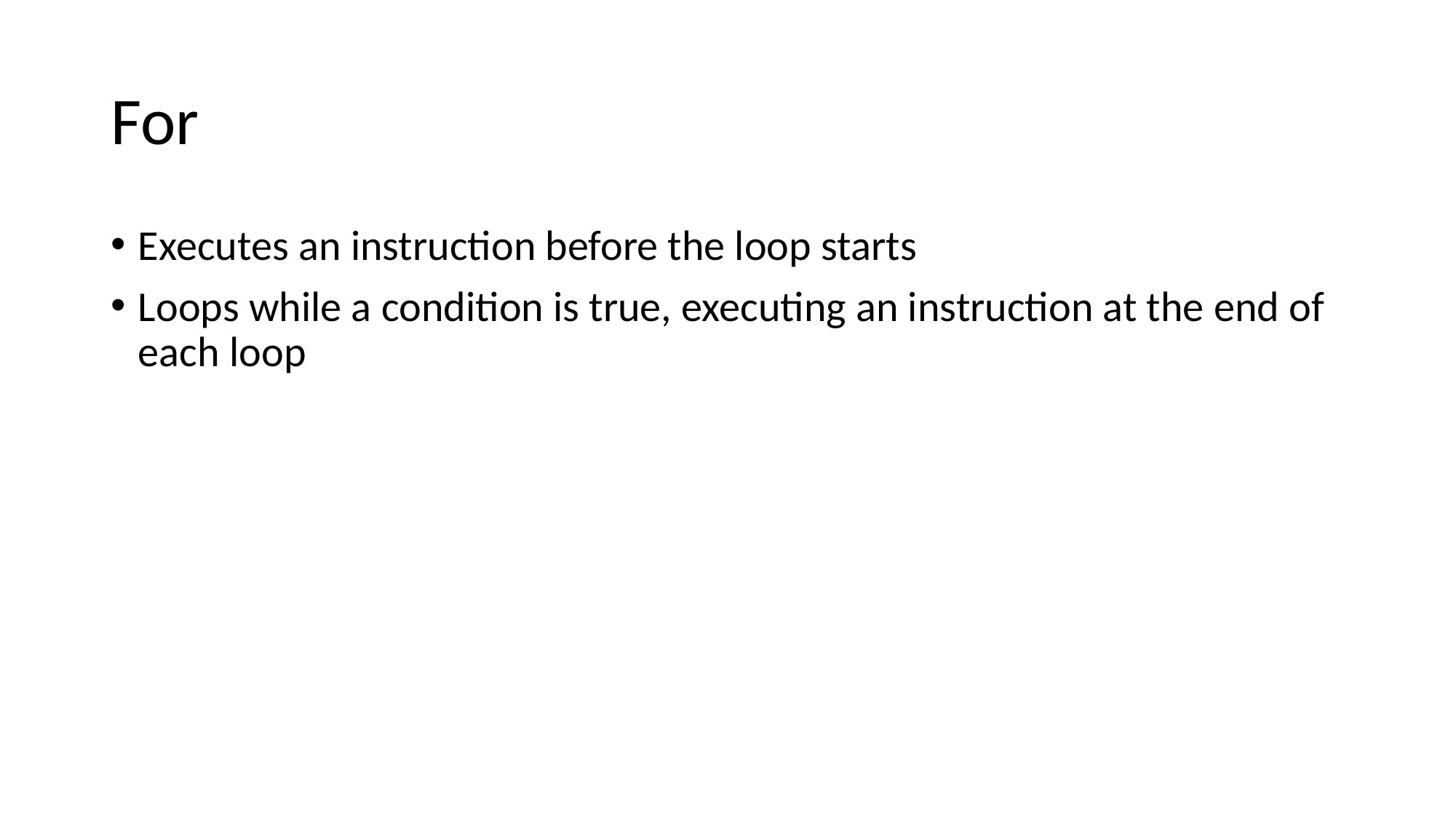

# For
Executes an instruction before the loop starts
Loops while a condition is true, executing an instruction at the end of each loop